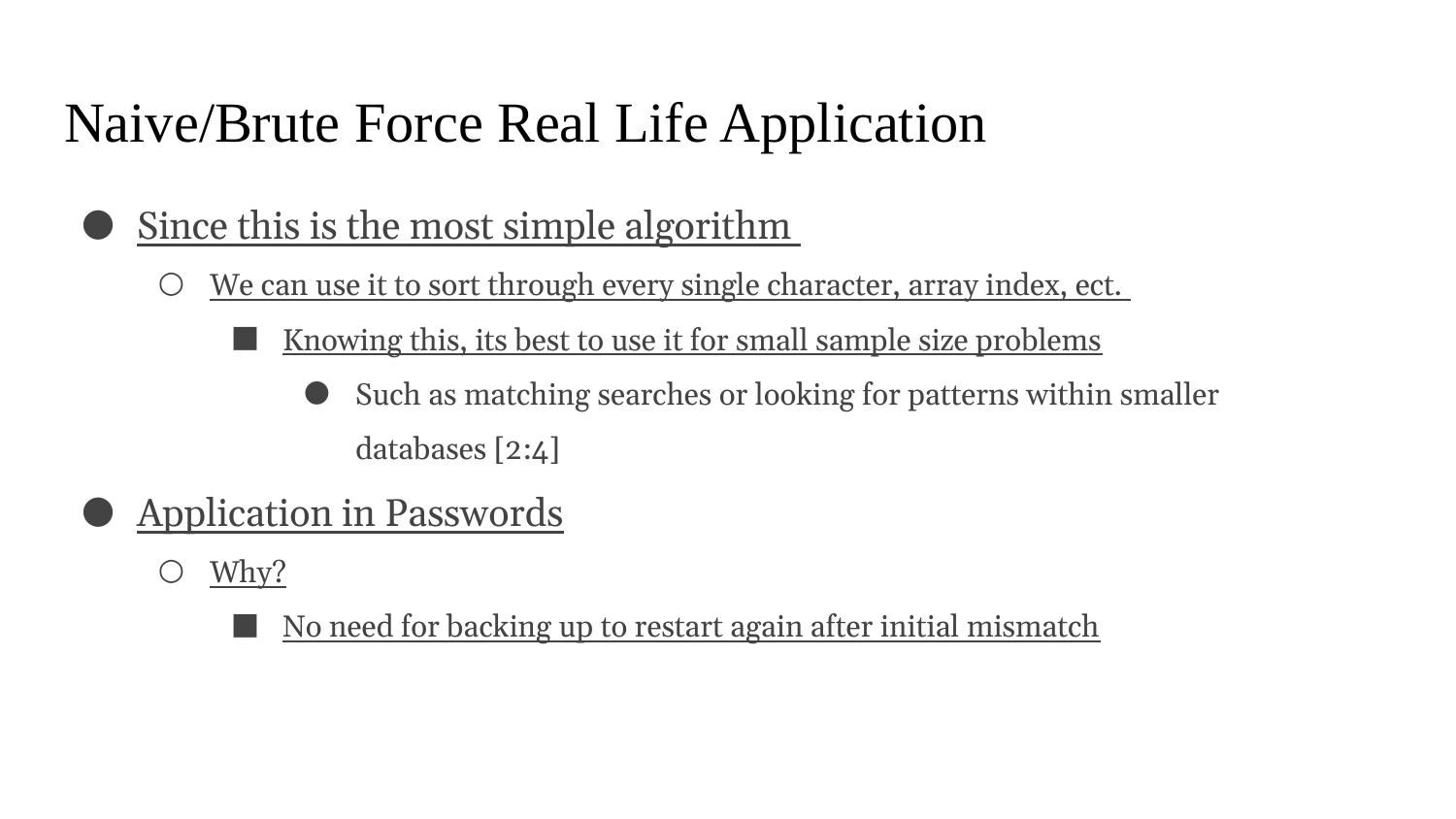

# Naive/Brute Force Real Life Application
Since this is the most simple algorithm
We can use it to sort through every single character, array index, ect.
Knowing this, its best to use it for small sample size problems
Such as matching searches or looking for patterns within smaller databases [2:4]
Application in Passwords
Why?
No need for backing up to restart again after initial mismatch